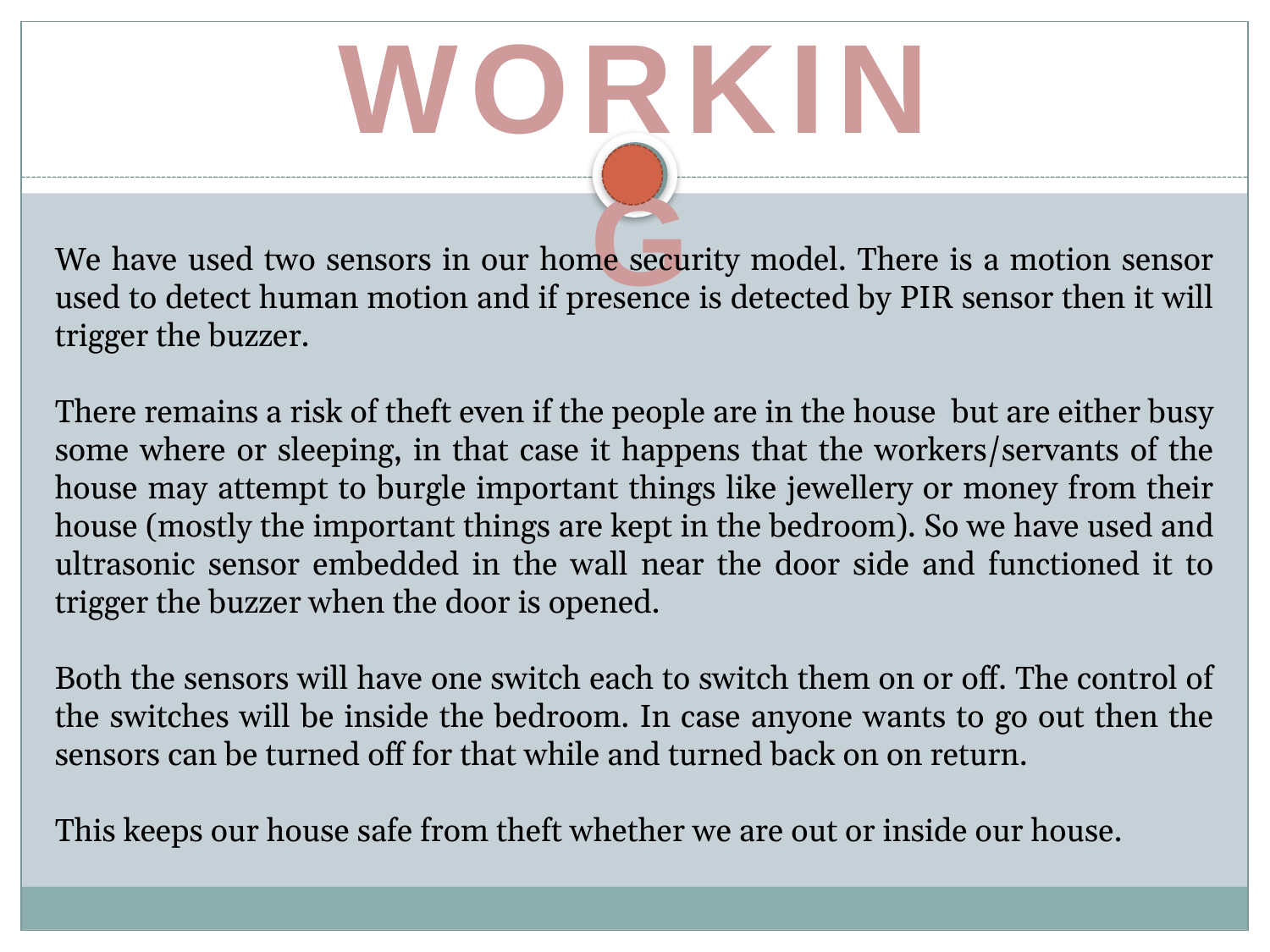

WORKING

We have used two sensors in our home security model. There is a motion sensor used to detect human motion and if presence is detected by PIR sensor then it will trigger the buzzer.

There remains a risk of theft even if the people are in the house  but are either busy some where or sleeping, in that case it happens that the workers/servants of the house may attempt to burgle important things like jewellery or money from their house (mostly the important things are kept in the bedroom). So we have used and ultrasonic sensor embedded in the wall near the door side and functioned it to trigger the buzzer when the door is opened.

Both the sensors will have one switch each to switch them on or off. The control of the switches will be inside the bedroom. In case anyone wants to go out then the sensors can be turned off for that while and turned back on on return.

This keeps our house safe from theft whether we are out or inside our house.